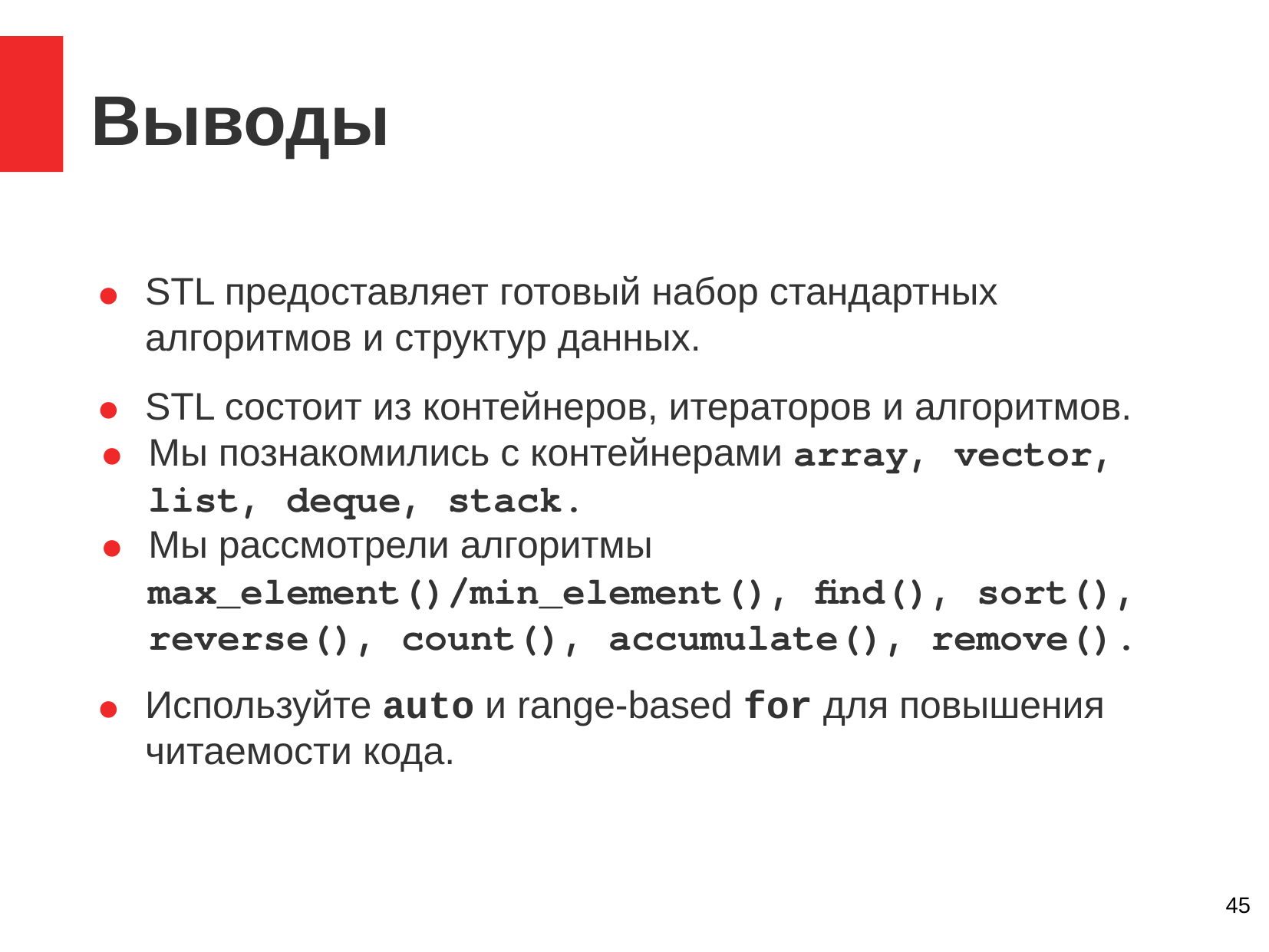

Выводы
STL предоставляет готовый набор стандартных алгоритмов и структур данных.
STL состоит из контейнеров, итераторов и алгоритмов.
Мы познакомились с контейнерами array, vector, list, deque, stack.
Мы рассмотрели алгоритмы max_element()/min_element(), find(), sort(), reverse(), count(), accumulate(), remove().
Используйте auto и range-based for для повышения читаемости кода.

45